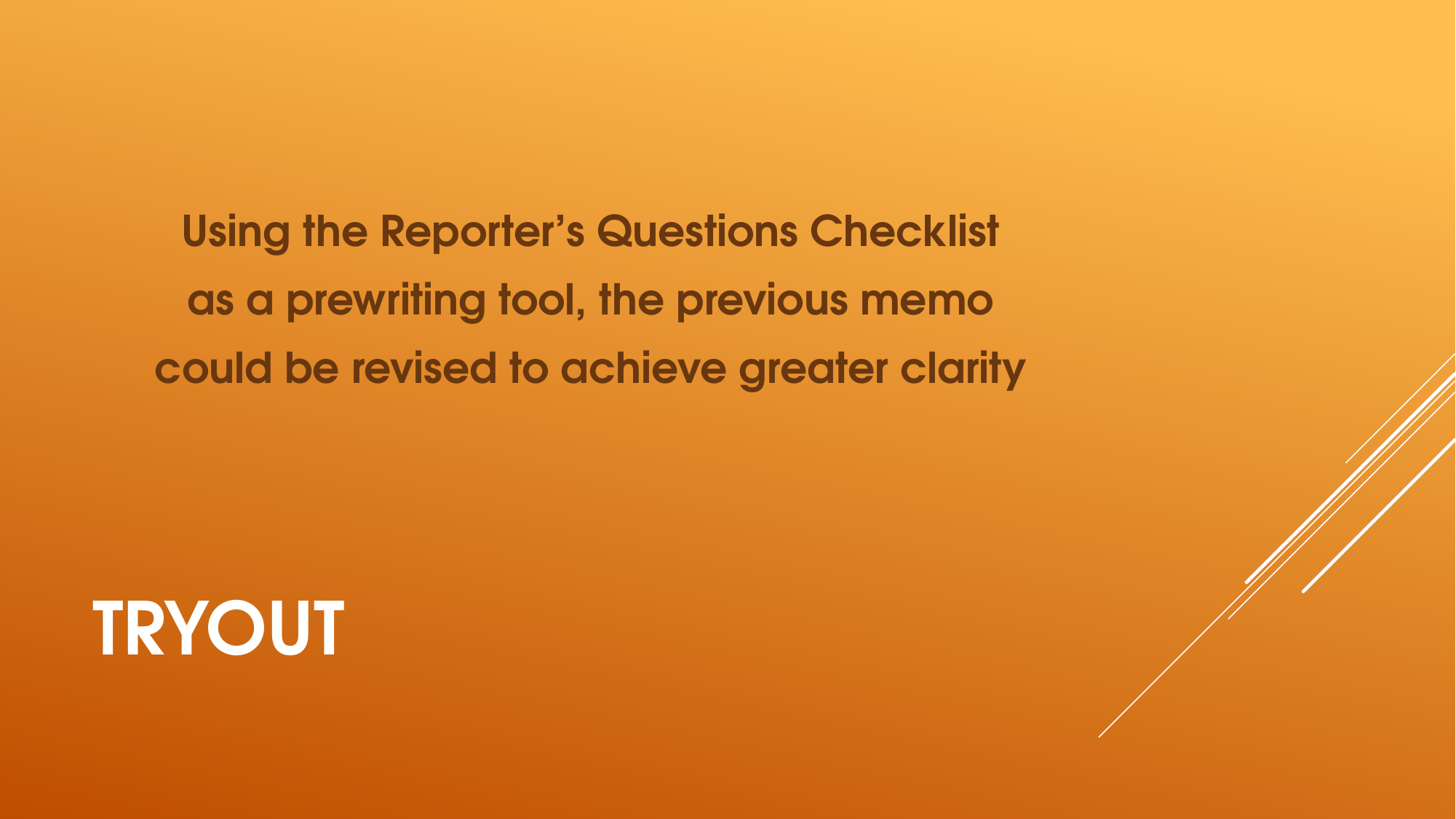

Using the Reporter’s Questions Checklist
as a prewriting tool, the previous memo
could be revised to achieve greater clarity
# TRYOUT